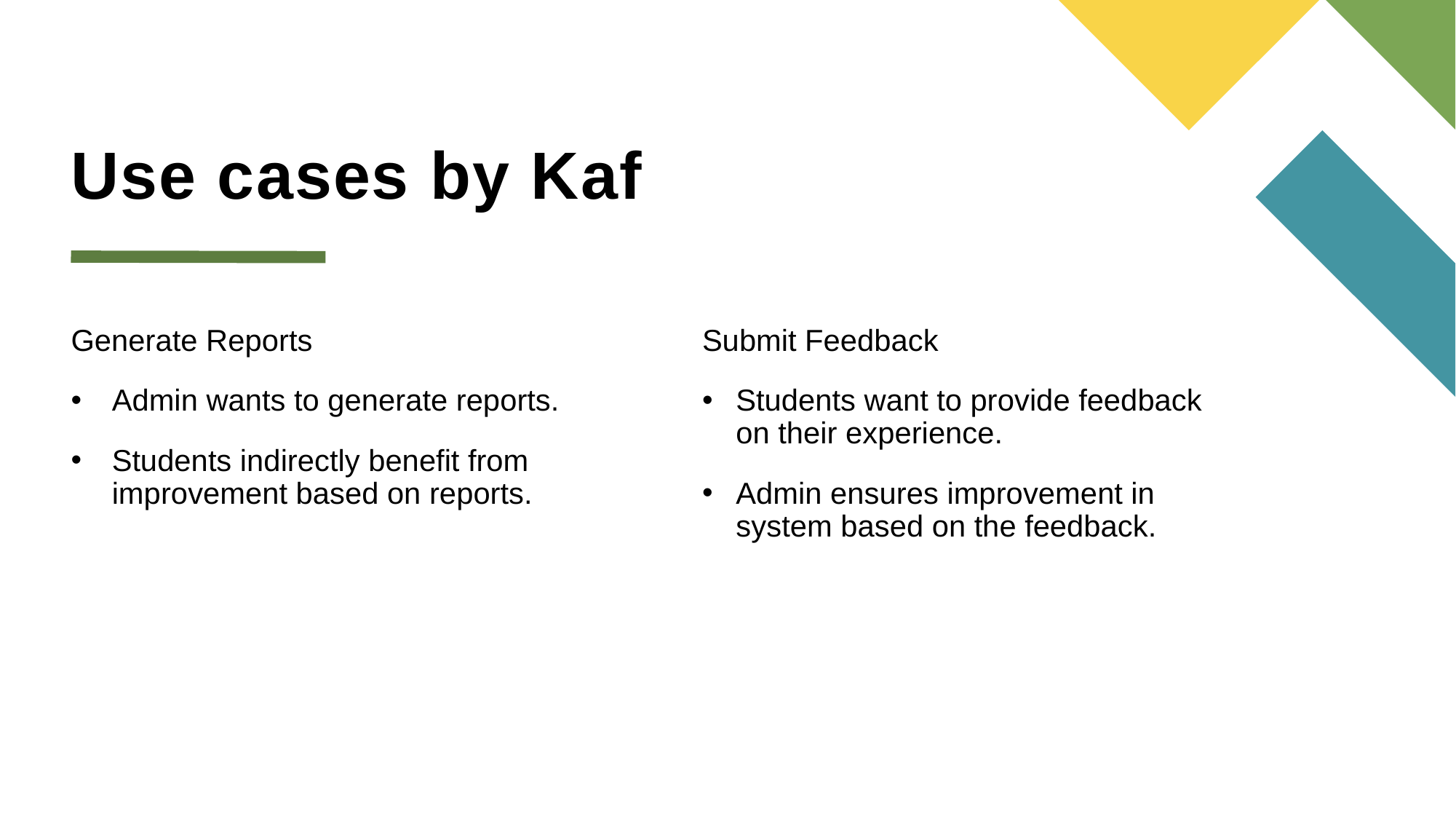

# Use cases by Kaf
Generate Reports
Admin wants to generate reports.
Students indirectly benefit from improvement based on reports.
Submit Feedback
Students want to provide feedback on their experience.
Admin ensures improvement in system based on the feedback.